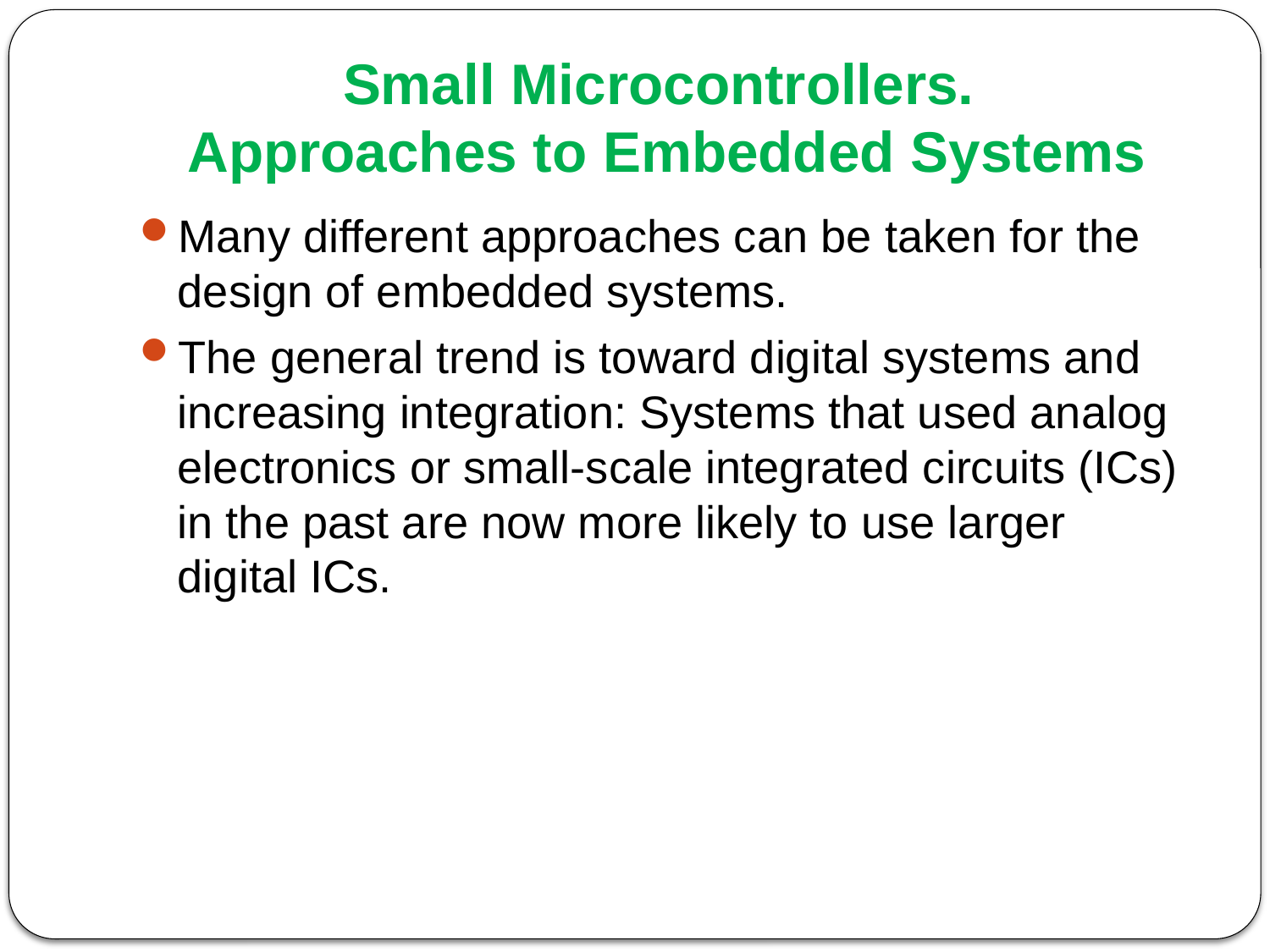

# Small Microcontrollers. Approaches to Embedded Systems
Many different approaches can be taken for the design of embedded systems.
The general trend is toward digital systems and increasing integration: Systems that used analog electronics or small-scale integrated circuits (ICs) in the past are now more likely to use larger digital ICs.